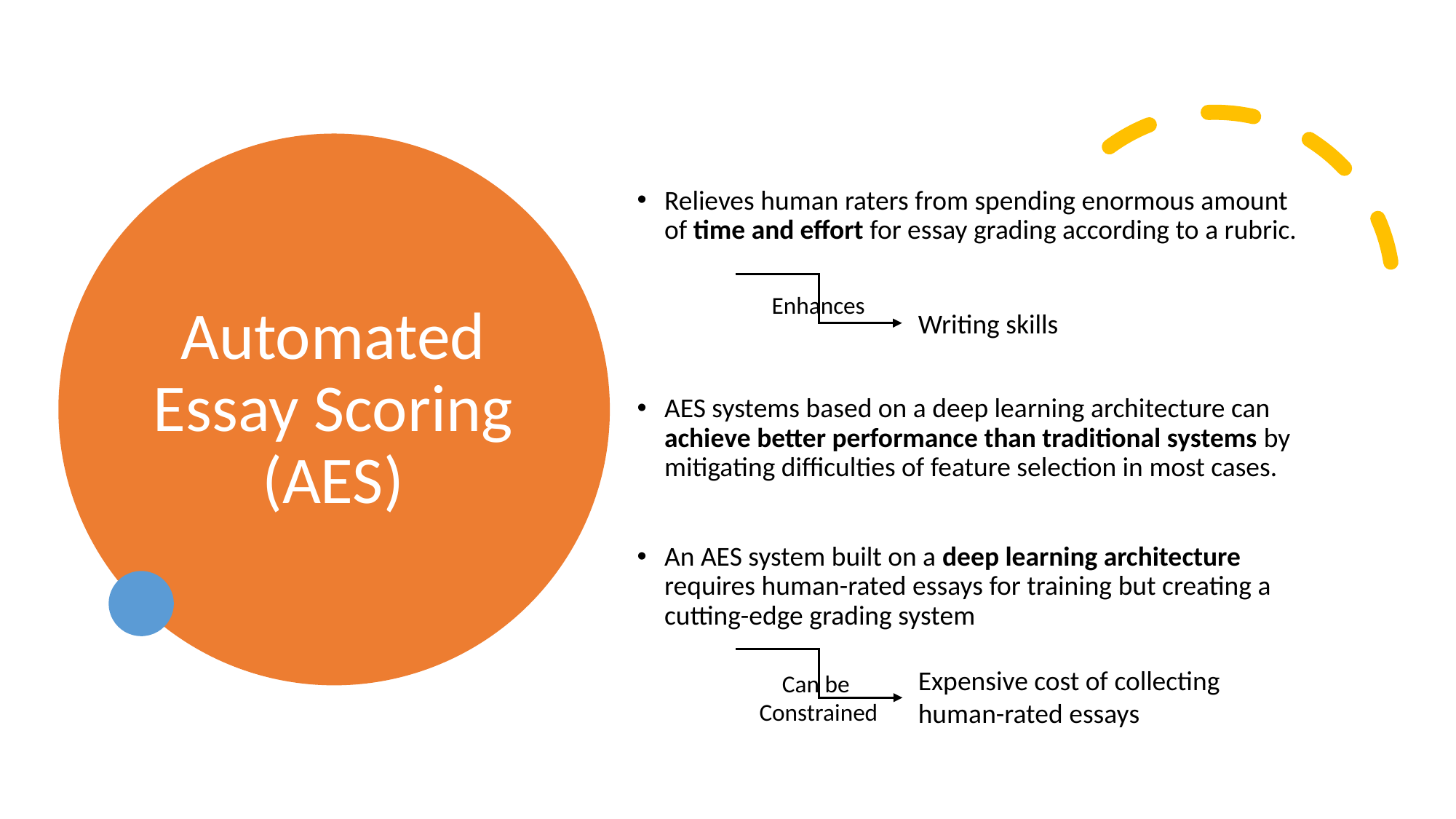

# Automated Essay Scoring (AES)
Relieves human raters from spending enormous amount of time and effort for essay grading according to a rubric.

AES systems based on a deep learning architecture can achieve better performance than traditional systems by mitigating difficulties of feature selection in most cases.

An AES system built on a deep learning architecture requires human-rated essays for training but creating a cutting-edge grading system
Enhances
Writing skills

Expensive cost of collecting
human-rated essays
Can be
Constrained